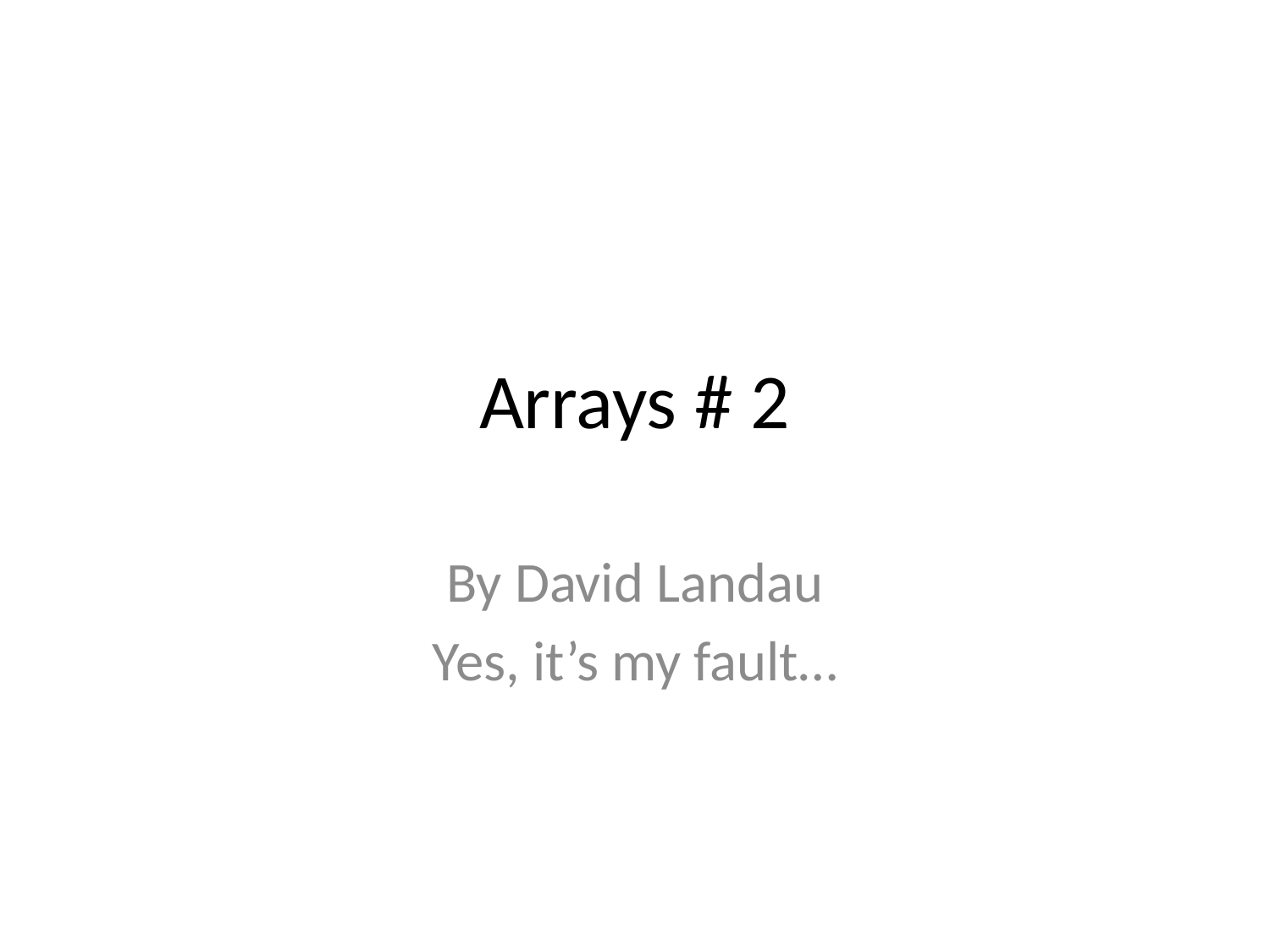

# Arrays # 2
By David Landau
Yes, it’s my fault…